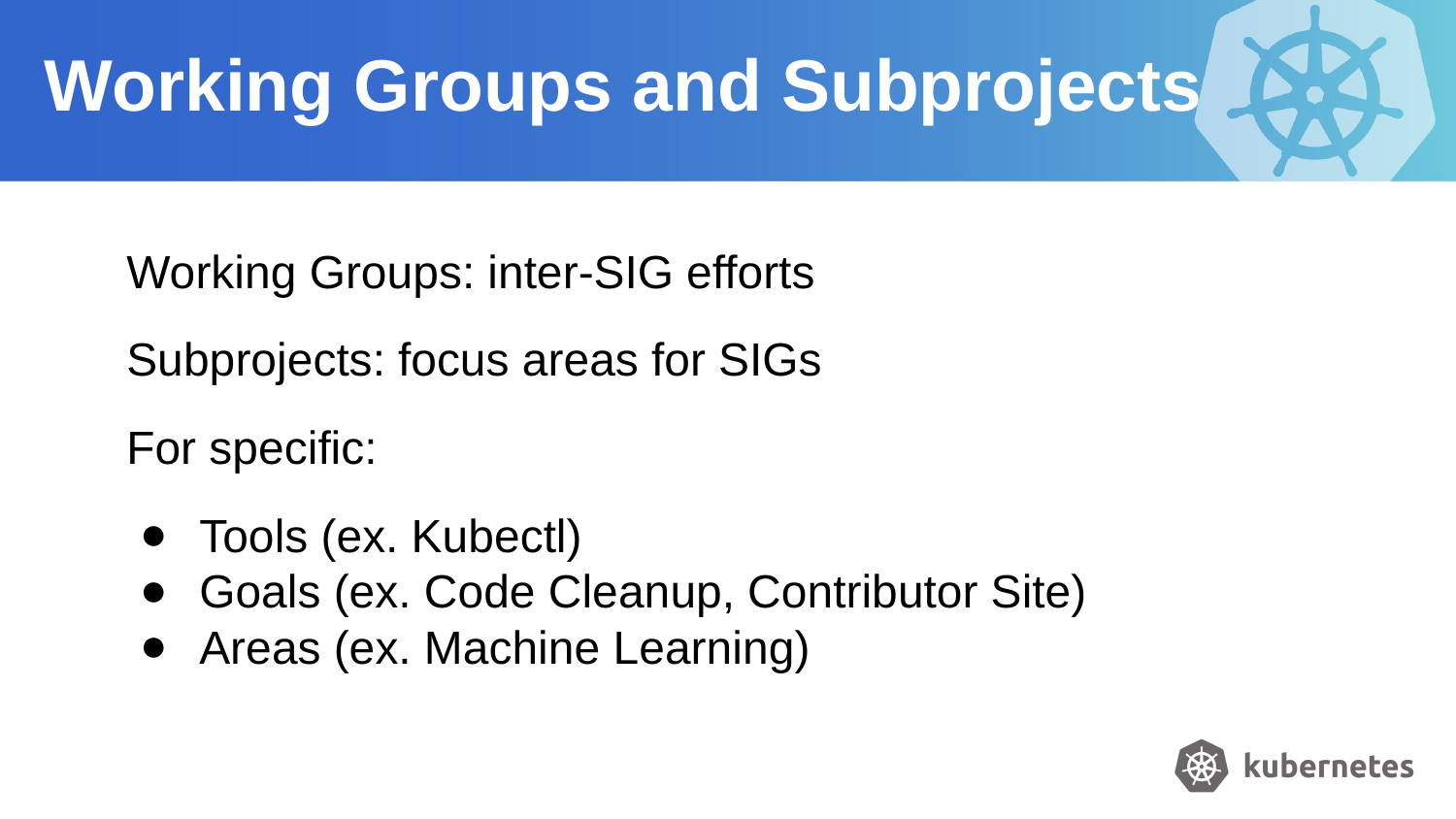

Working Groups and Subprojects

Working Groups: inter-SIG efforts
Subprojects: focus areas for SIGs
For specific:
Tools (ex. Kubectl)
Goals (ex. Code Cleanup, Contributor Site)
Areas (ex. Machine Learning)